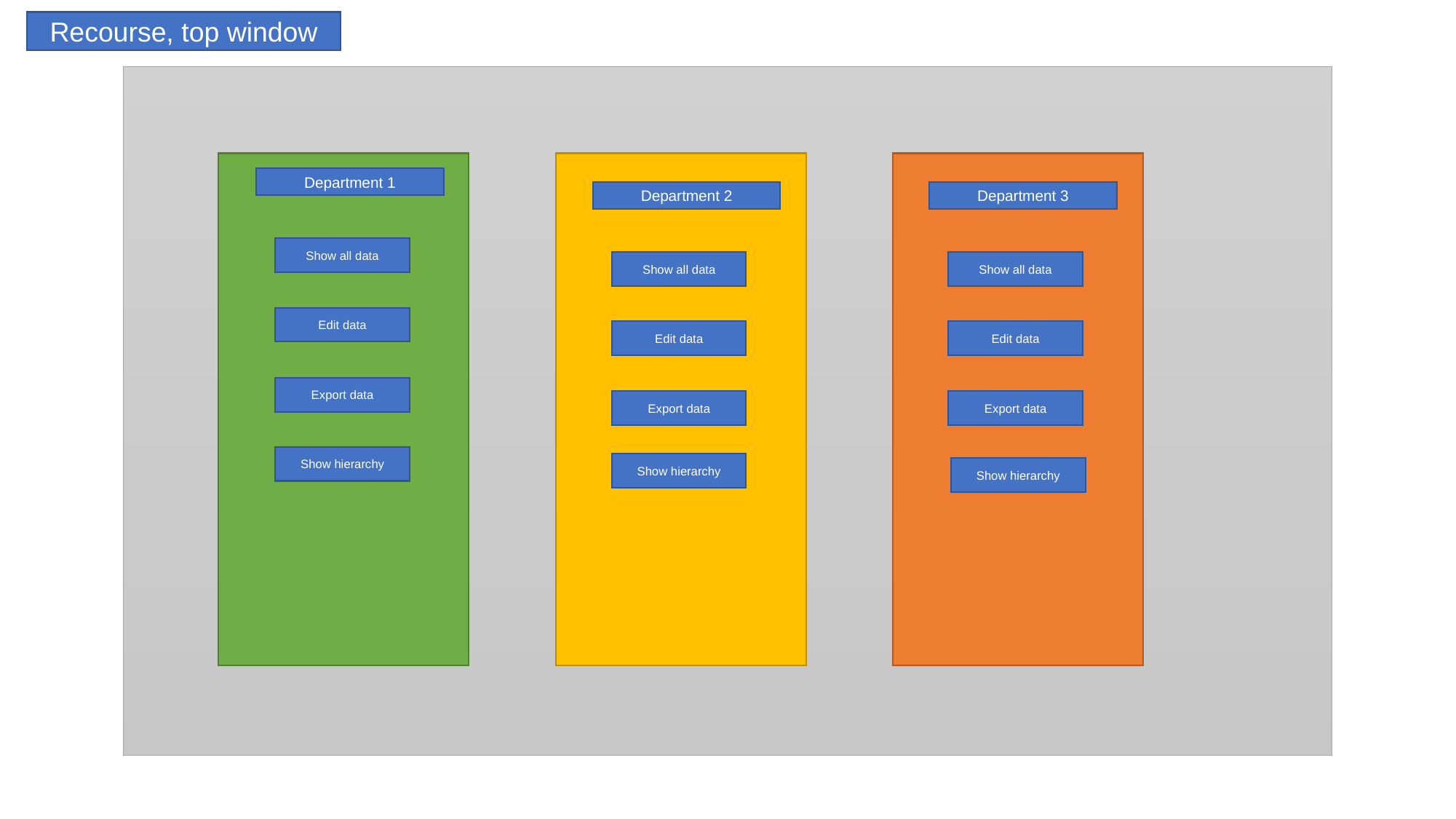

Recourse, top window

Department 1
Department 2
Department 3
Show all data
Show all data
Show all data
Edit data
Edit data
Edit data
Export data
Export data
Export data
Show hierarchy
Show hierarchy
Show hierarchy